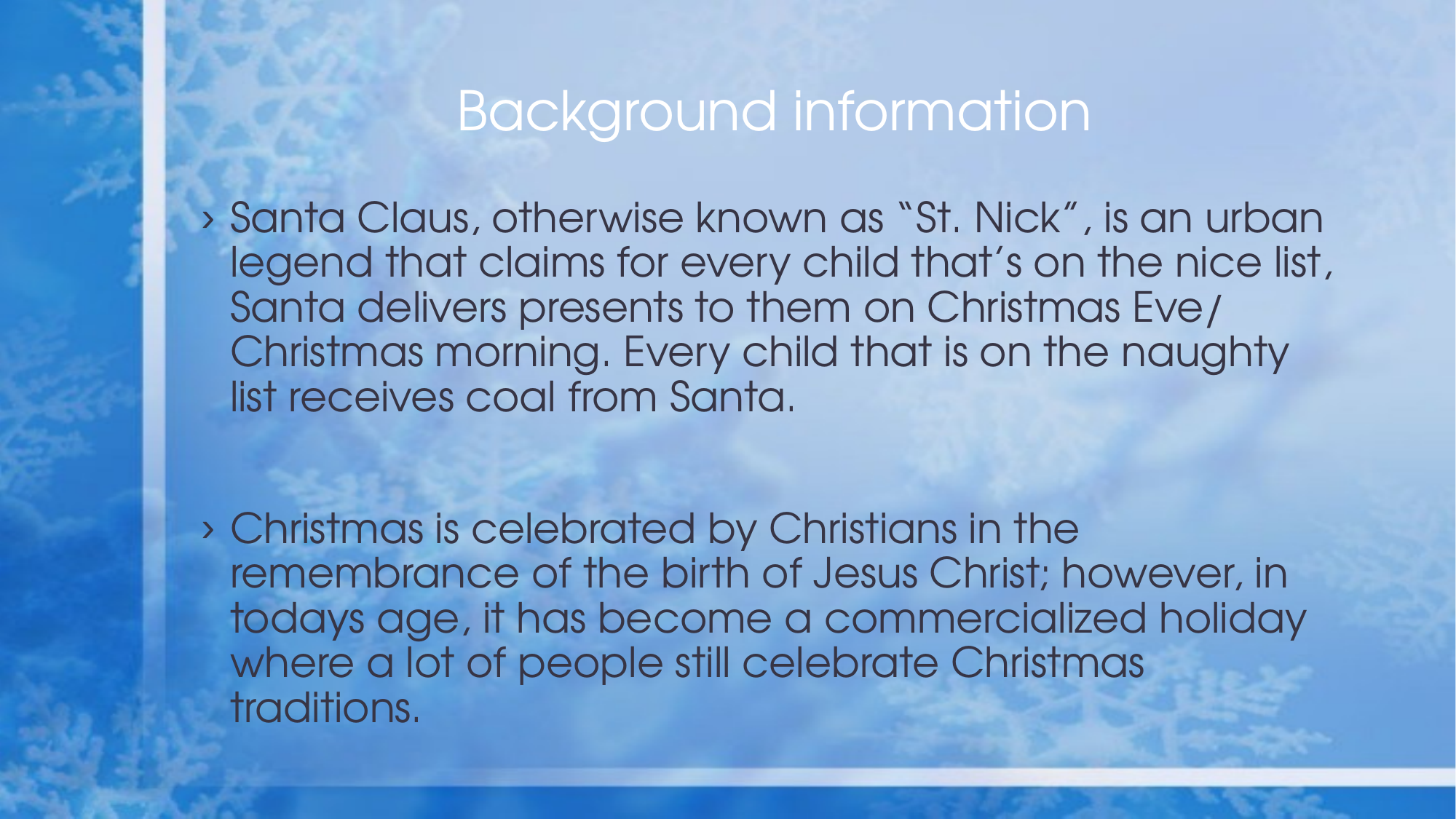

# Background information
Santa Claus, otherwise known as “St. Nick”, is an urban legend that claims for every child that’s on the nice list, Santa delivers presents to them on Christmas Eve/ Christmas morning. Every child that is on the naughty list receives coal from Santa.

Christmas is celebrated by Christians in the remembrance of the birth of Jesus Christ; however, in todays age, it has become a commercialized holiday where a lot of people still celebrate Christmas traditions.